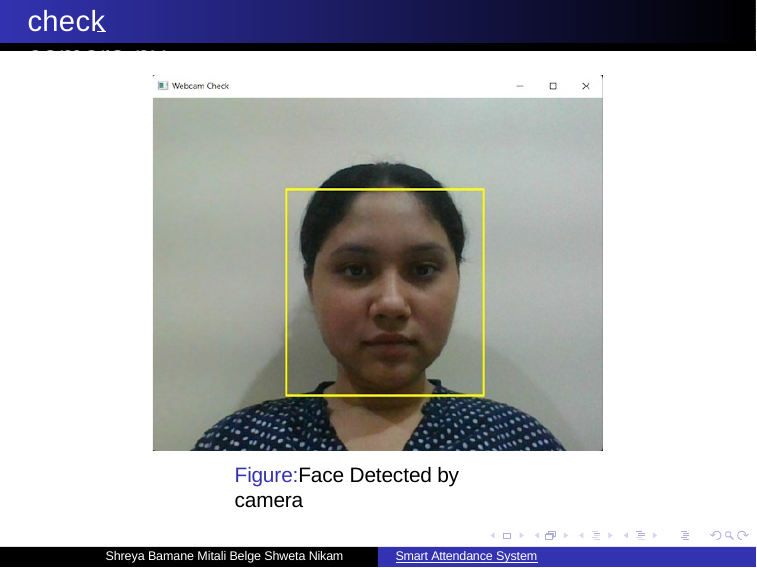

check camera.py

Figure:Face Detected by camera

Shreya Bamane Mitali Belge Shweta Nikam
Smart Attendance System